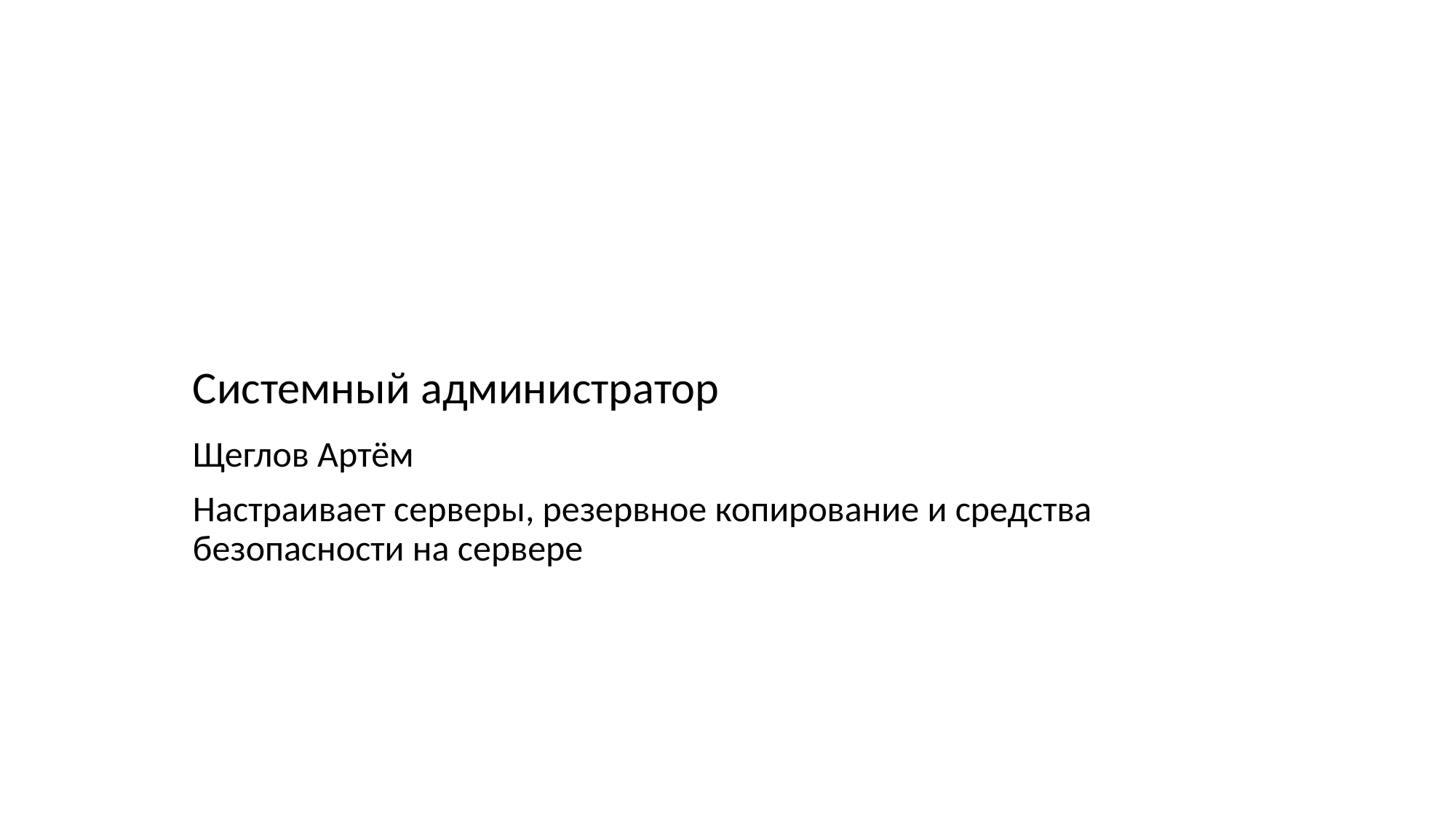

# Системный администратор
Щеглов Артём
Настраивает серверы, резервное копирование и средства безопасности на сервере